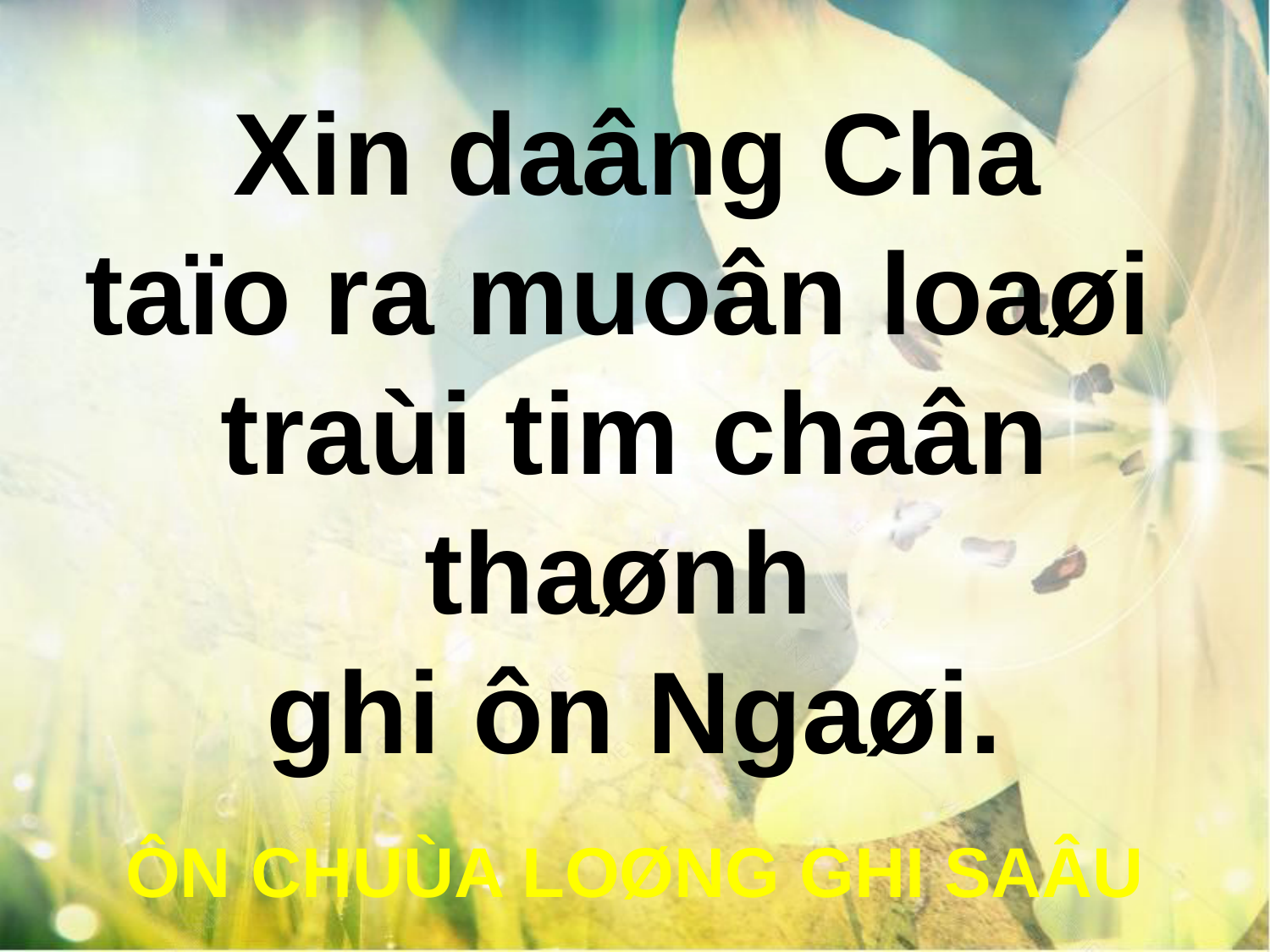

Xin daâng Cha
taïo ra muoân loaøi
traùi tim chaân thaønh
ghi ôn Ngaøi.
ÔN CHUÙA LOØNG GHI SAÂU